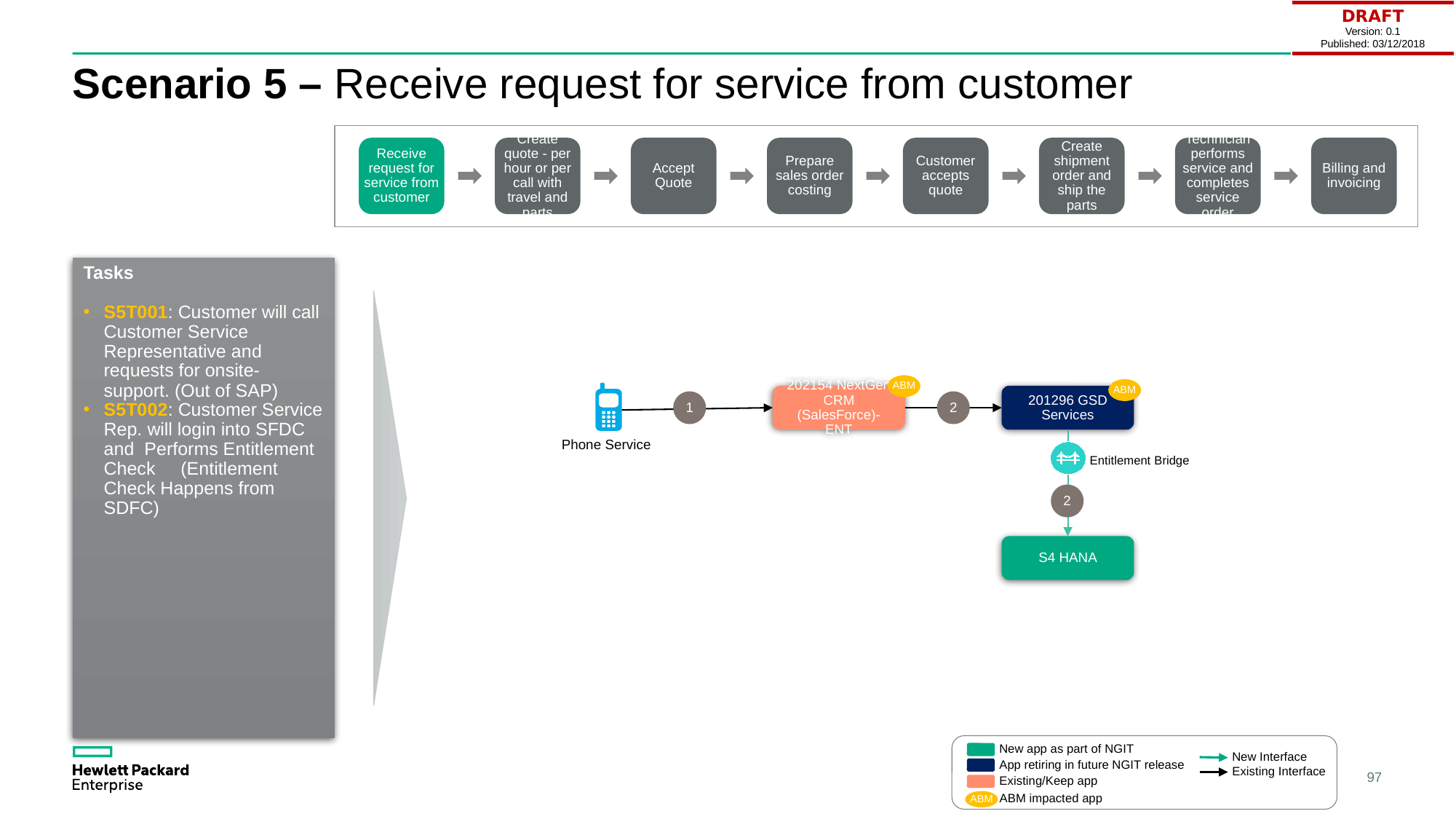

| DRAFT Version: 0.1 Published: 03/12/2018 |
| --- |
# Scenario 5 – Receive request for service from customer

Receive request for service from customer
Create quote - per hour or per call with travel and parts
Accept Quote
Prepare sales order costing
Customer accepts quote
Create shipment order and ship the parts
Technician performs service and completes service order
Billing and invoicing

Tasks

S5T001: Customer will call Customer Service Representative and requests for onsite-support. (Out of SAP)
S5T002: Customer Service Rep. will login into SFDC and  Performs Entitlement Check     (Entitlement Check Happens from SDFC)
ABM
ABM

202154 NextGen CRM (SalesForce)-ENT
201296 GSD Services
1
2
Phone Service
Entitlement Bridge

2
S4 HANA

New app as part of NGIT

New Interface
App retiring in future NGIT release

Existing Interface
Existing/Keep app

ABM impacted app
ABM
97